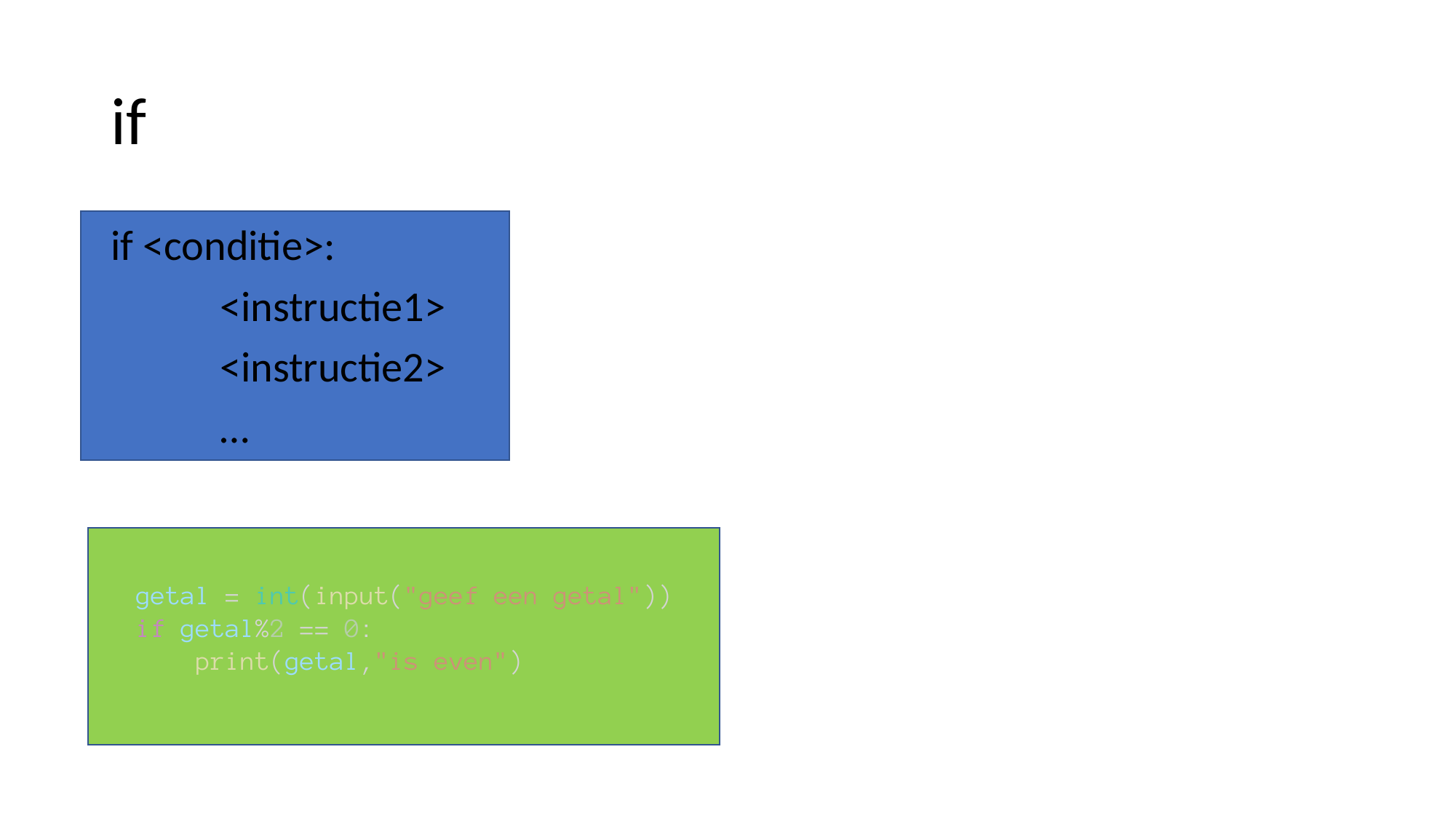

# if

if <conditie>:
	<instructie1>
	<instructie2>
	…

getal = int(input("geef een getal"))
if getal%2 == 0:
    print(getal,"is even")